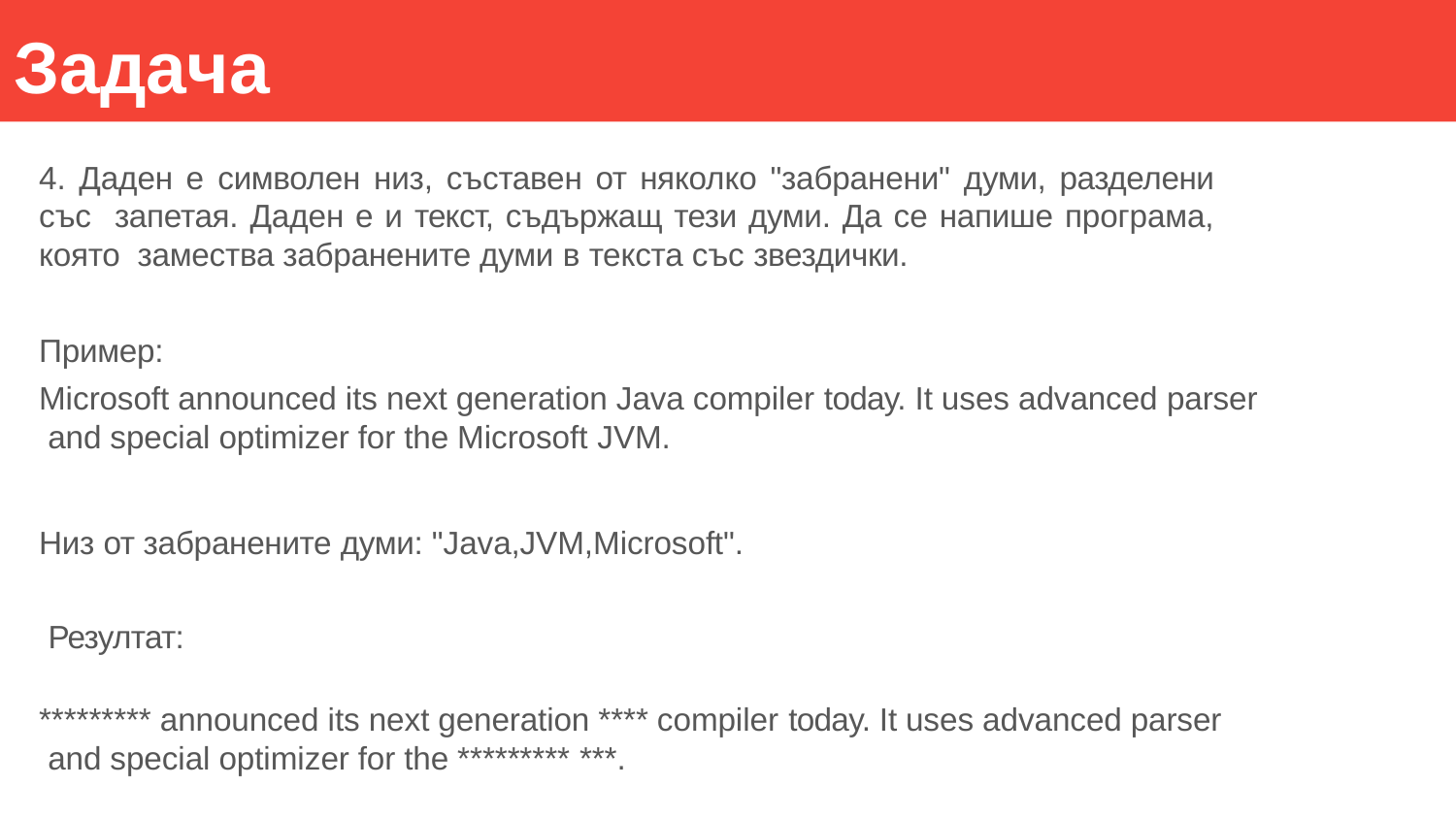

# Задача
4. Даден е символен низ, съставен от няколко "забранени" думи, разделени със  запетая. Даден е и текст, съдържащ тези думи. Да се напише програма, която  замества забранените думи в текста със звездички.

Пример:
Microsoft announced its next generation Java compiler today. It uses advanced parser  and special optimizer for the Microsoft JVM.
Низ от забранените думи: "Java,JVM,Microsoft".  Резултат:

********* announced its next generation **** compiler today. It uses advanced parser  and special optimizer for the ********* ***.